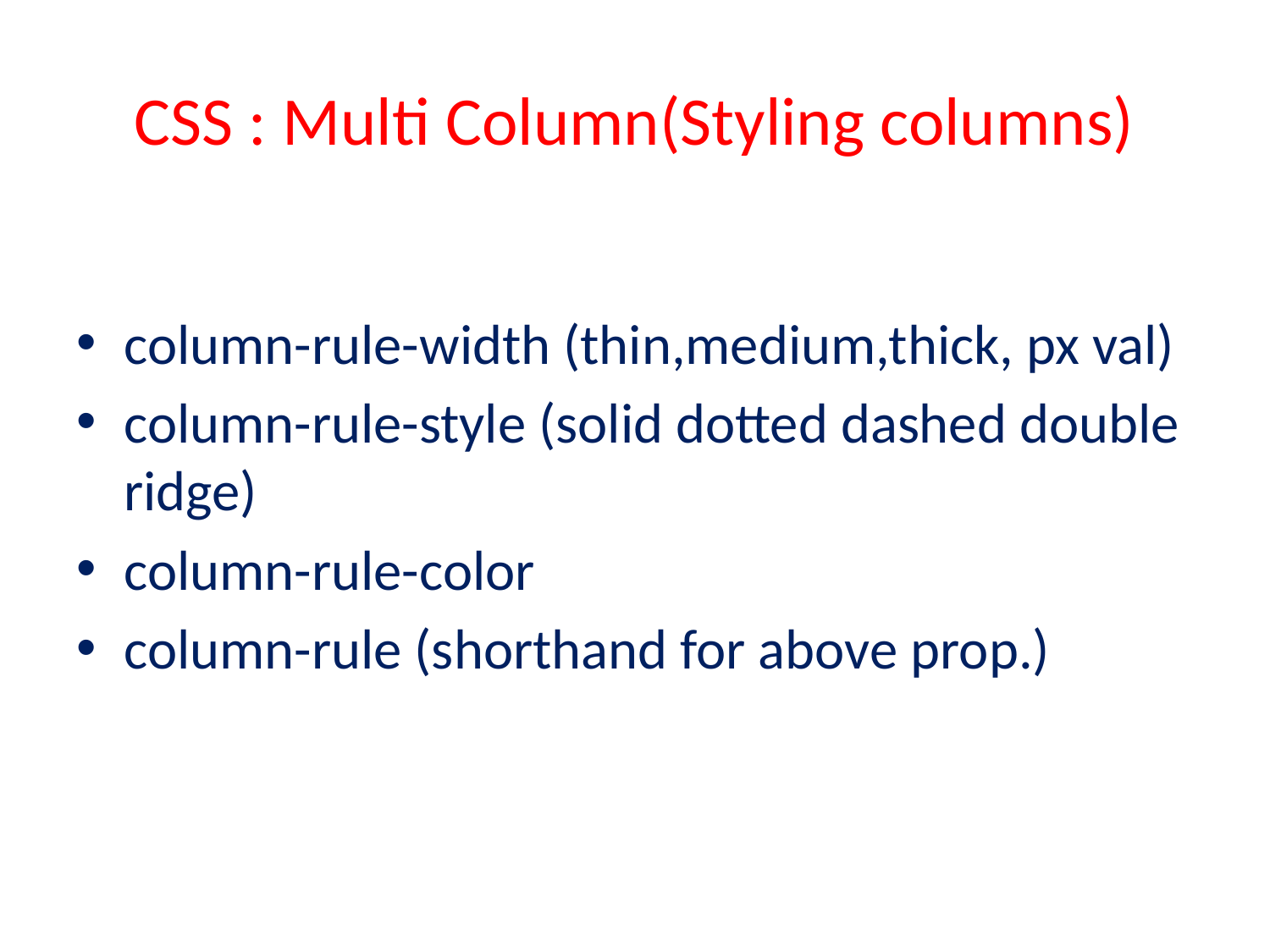

# CSS : Multi Column(Styling columns)

column-rule-width (thin,medium,thick, px val)
column-rule-style (solid dotted dashed double ridge)
column-rule-color
column-rule (shorthand for above prop.)